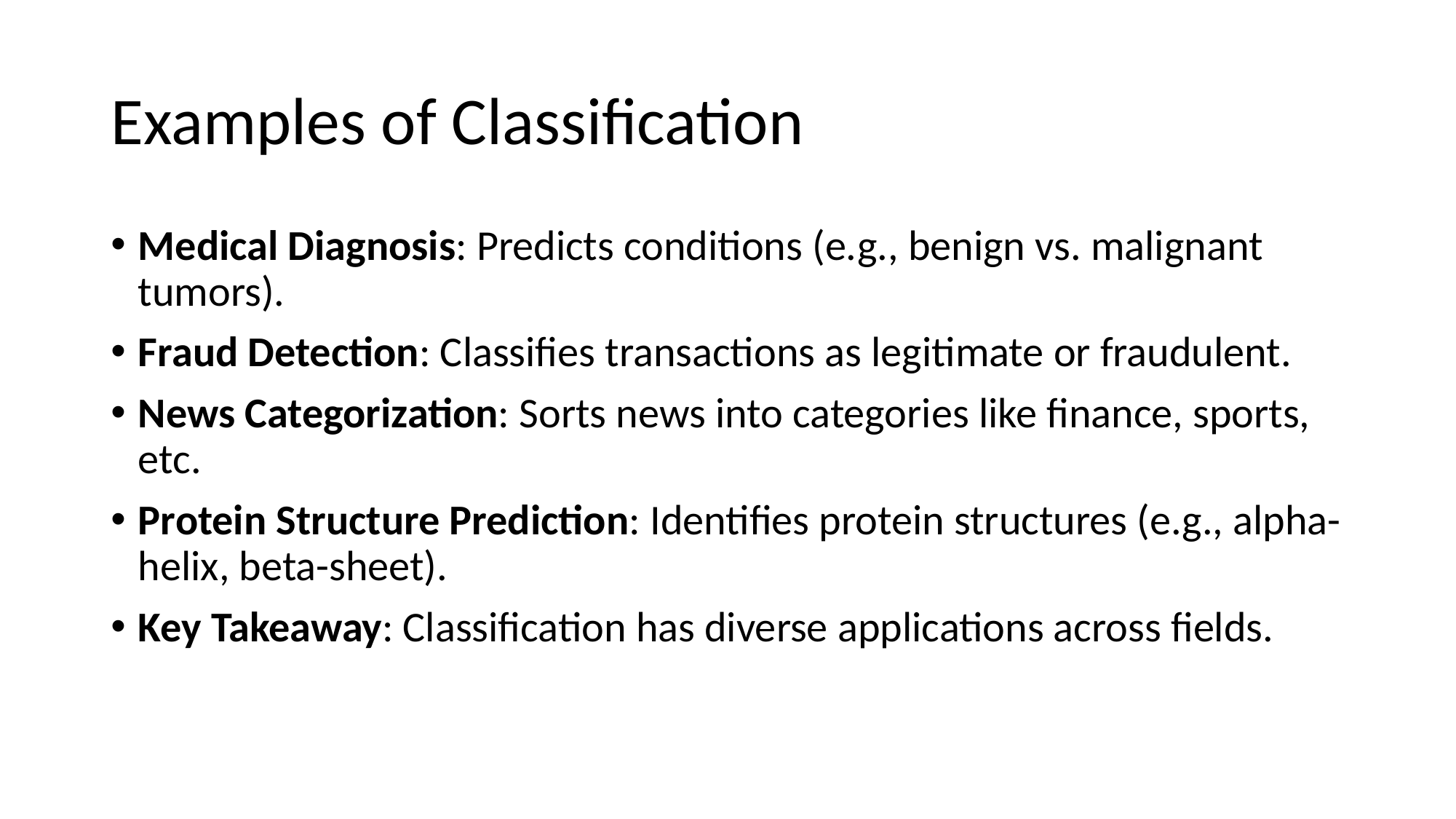

# Examples of Classification
Medical Diagnosis: Predicts conditions (e.g., benign vs. malignant tumors).
Fraud Detection: Classifies transactions as legitimate or fraudulent.
News Categorization: Sorts news into categories like finance, sports, etc.
Protein Structure Prediction: Identifies protein structures (e.g., alpha-helix, beta-sheet).
Key Takeaway: Classification has diverse applications across fields.